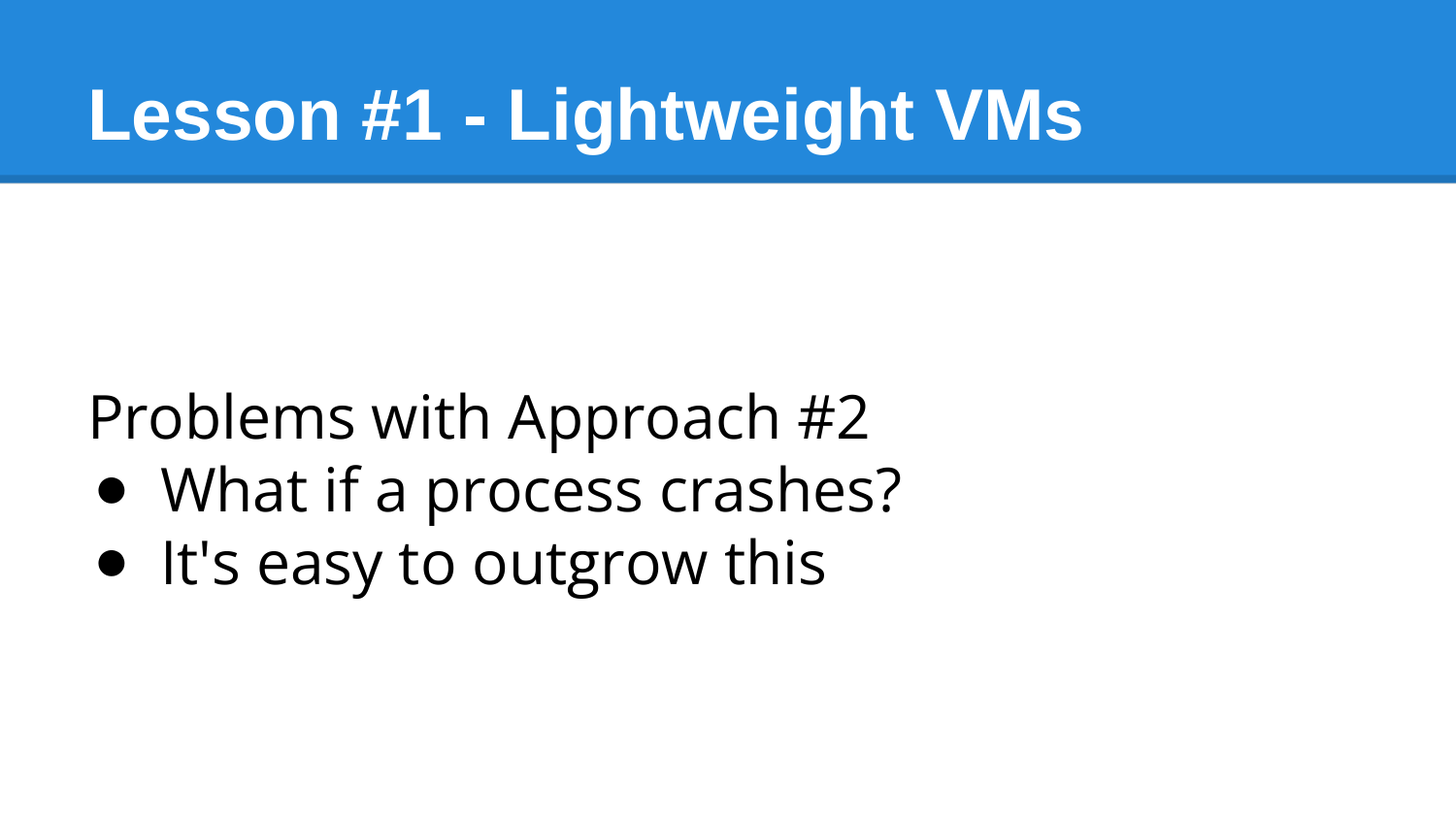

# Lesson #1 - Lightweight VMs
Problems with Approach #2
What if a process crashes?
It's easy to outgrow this